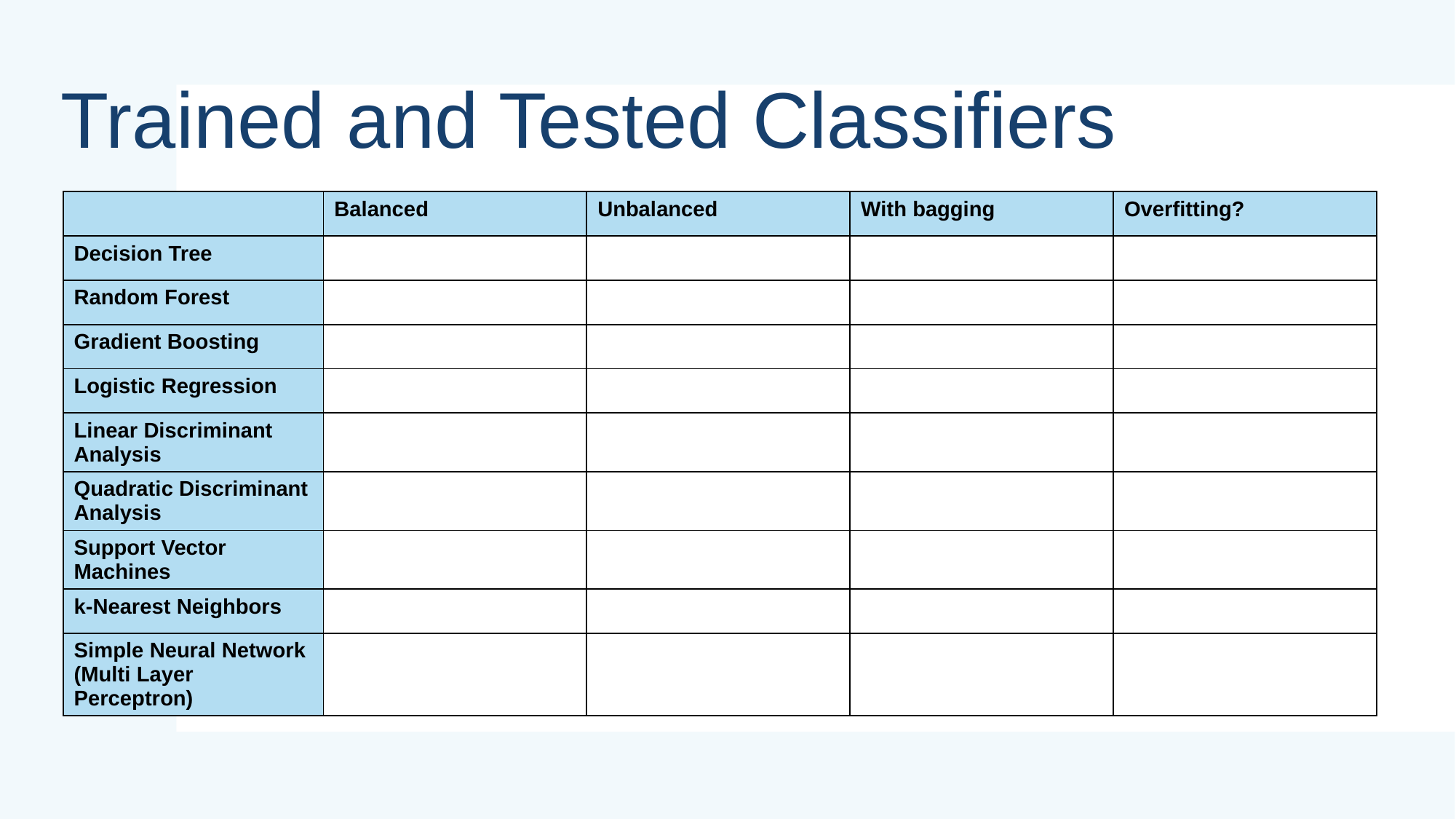

# Trained and Tested Classifiers
|  | Balanced | Unbalanced | With bagging | Overfitting? |
| --- | --- | --- | --- | --- |
| Decision Tree |  |  |  |  |
| Random Forest |  |  |  |  |
| Gradient Boosting |  |  |  |  |
| Logistic Regression |  |  |  |  |
| Linear Discriminant Analysis |  |  |  |  |
| Quadratic Discriminant Analysis |  |  |  |  |
| Support Vector Machines |  |  |  |  |
| k-Nearest Neighbors |  |  |  |  |
| Simple Neural Network (Multi Layer Perceptron) |  |  |  |  |